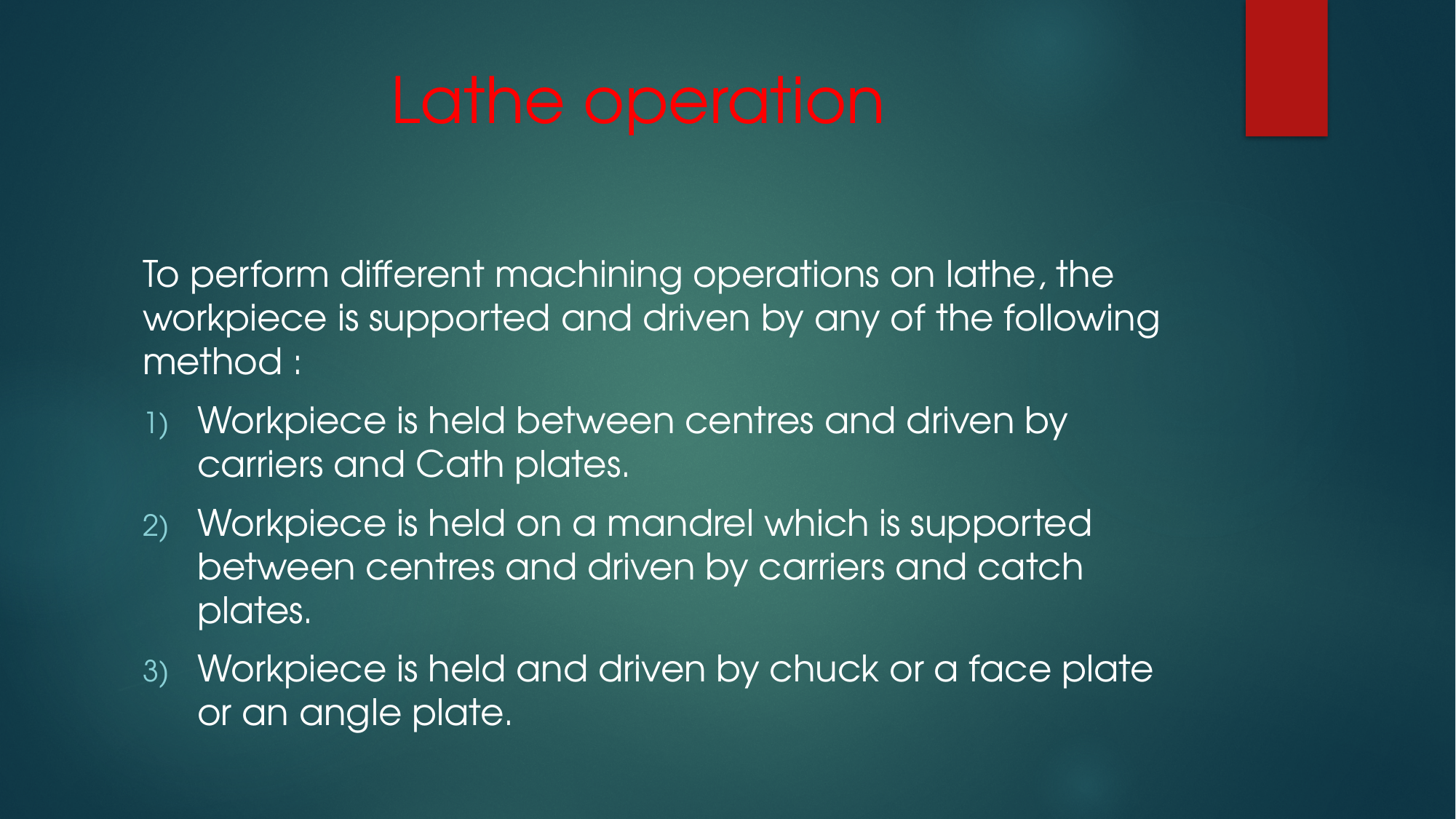

# Lathe operation
To perform different machining operations on lathe, the workpiece is supported and driven by any of the following method :
Workpiece is held between centres and driven by carriers and Cath plates.
Workpiece is held on a mandrel which is supported between centres and driven by carriers and catch plates.
Workpiece is held and driven by chuck or a face plate or an angle plate.